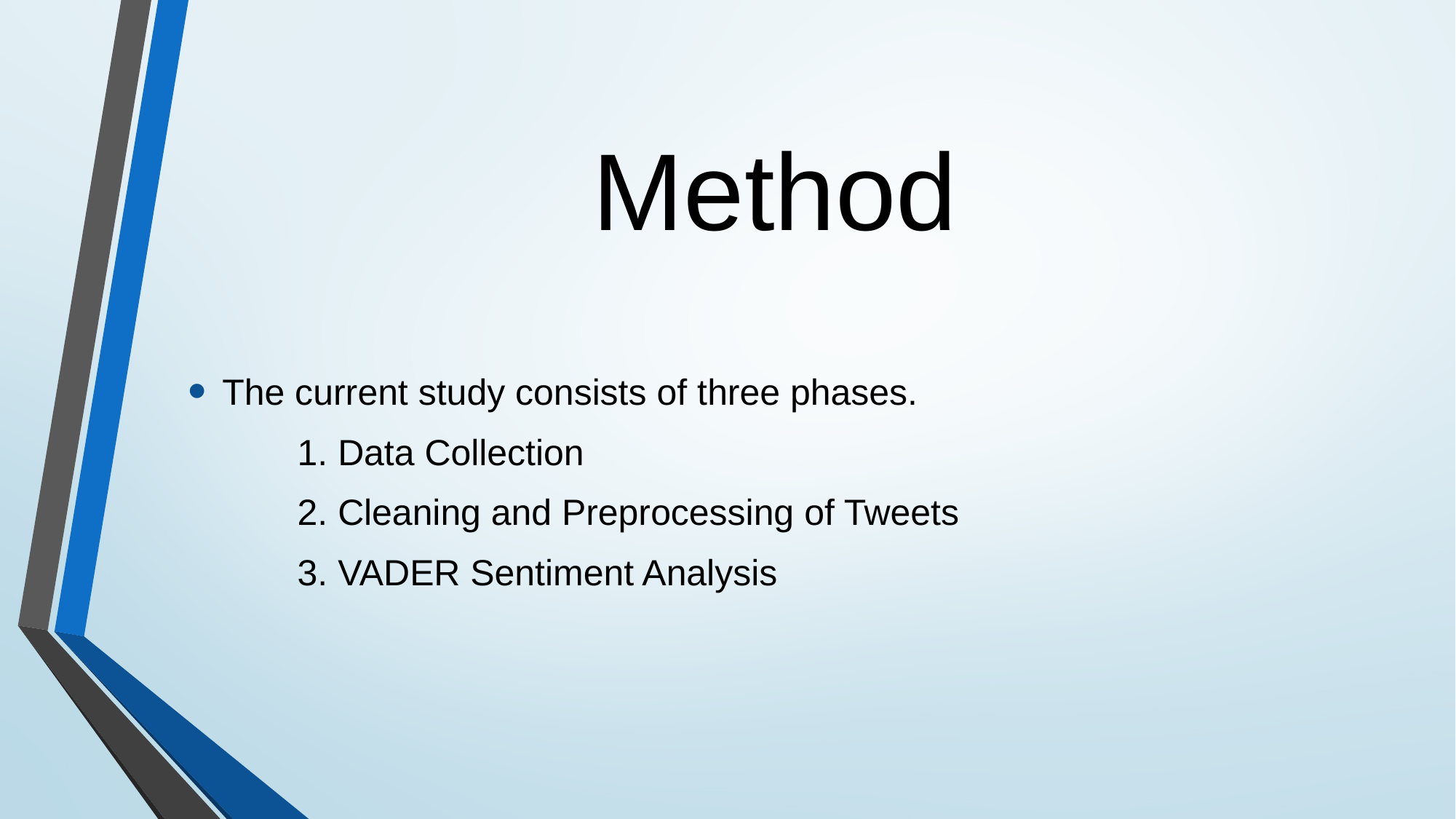

# Method
The current study consists of three phases.
	1. Data Collection
	2. Cleaning and Preprocessing of Tweets
	3. VADER Sentiment Analysis